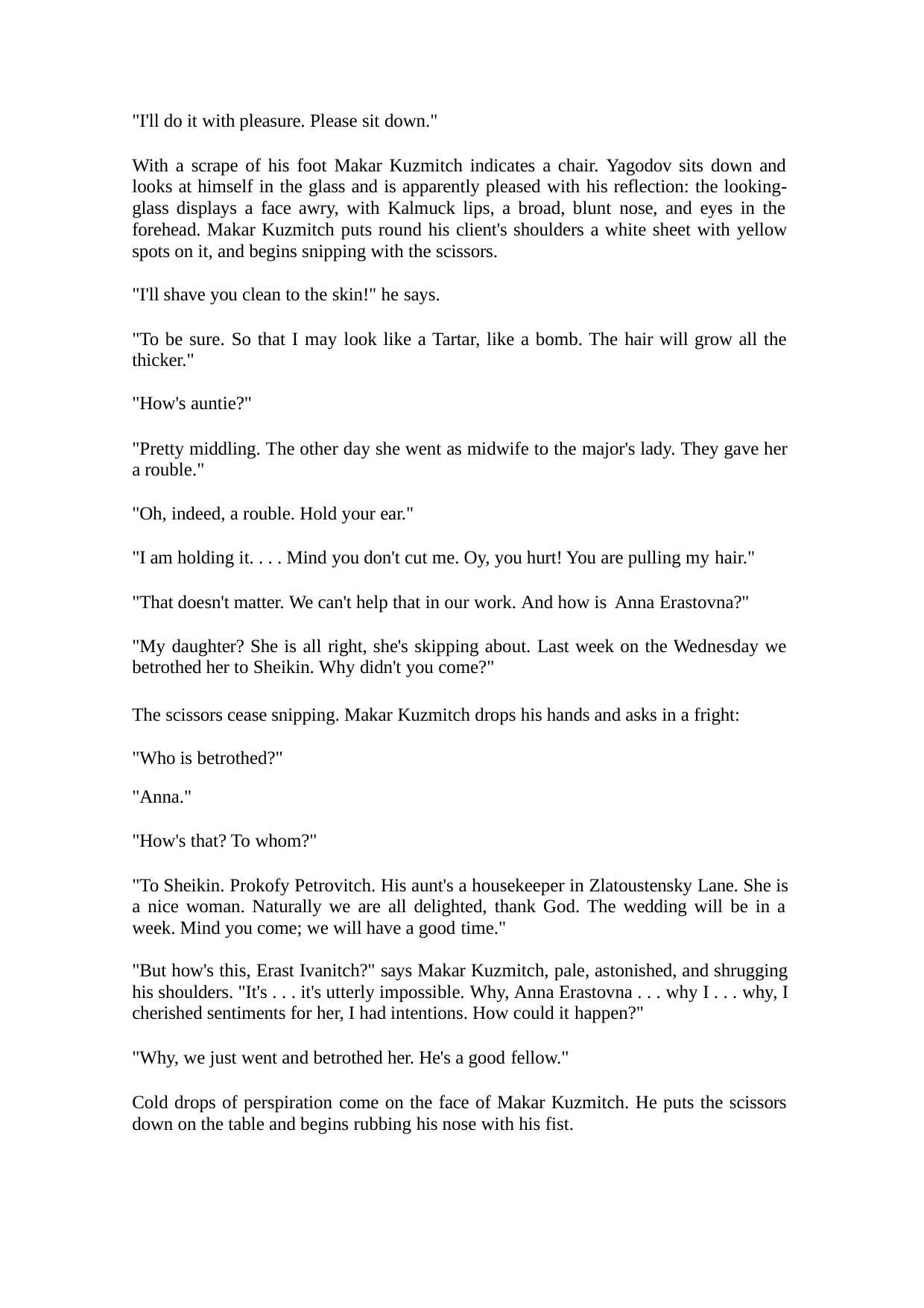

"I'll do it with pleasure. Please sit down."

With a scrape of his foot Makar Kuzmitch indicates a chair. Yagodov sits down and  looks at himself in the glass and is apparently pleased with his reflection: the looking-  glass displays a face awry, with Kalmuck lips, a broad, blunt nose, and eyes in the  forehead. Makar Kuzmitch puts round his client's shoulders a white sheet with yellow  spots on it, and begins snipping with the scissors.

"I'll shave you clean to the skin!" he says.

"To be sure. So that I may look like a Tartar, like a bomb. The hair will grow all the  thicker."

"How's auntie?"

"Pretty middling. The other day she went as midwife to the major's lady. They gave her  a rouble."

"Oh, indeed, a rouble. Hold your ear."

"I am holding it. . . . Mind you don't cut me. Oy, you hurt! You are pulling my hair."

"That doesn't matter. We can't help that in our work. And how is  Anna Erastovna?"

"My daughter? She is all right, she's skipping about. Last week on the Wednesday we  betrothed her to Sheikin. Why didn't you come?"
The scissors cease snipping. Makar Kuzmitch drops his hands and asks in a fright:  "Who is betrothed?"
"Anna."

"How's that? To whom?"

"To Sheikin. Prokofy Petrovitch. His aunt's a housekeeper in Zlatoustensky Lane. She is  a nice woman. Naturally we are all delighted, thank God. The wedding will be in a  week. Mind you come; we will have a good time."

"But how's this, Erast Ivanitch?" says Makar Kuzmitch, pale, astonished, and shrugging  his shoulders. "It's . . . it's utterly impossible. Why, Anna Erastovna . . . why I . . . why, I  cherished sentiments for her, I had intentions. How could it happen?"

"Why, we just went and betrothed her. He's a good fellow."

Cold drops of perspiration come on the face of Makar Kuzmitch. He puts the scissors  down on the table and begins rubbing his nose with his fist.